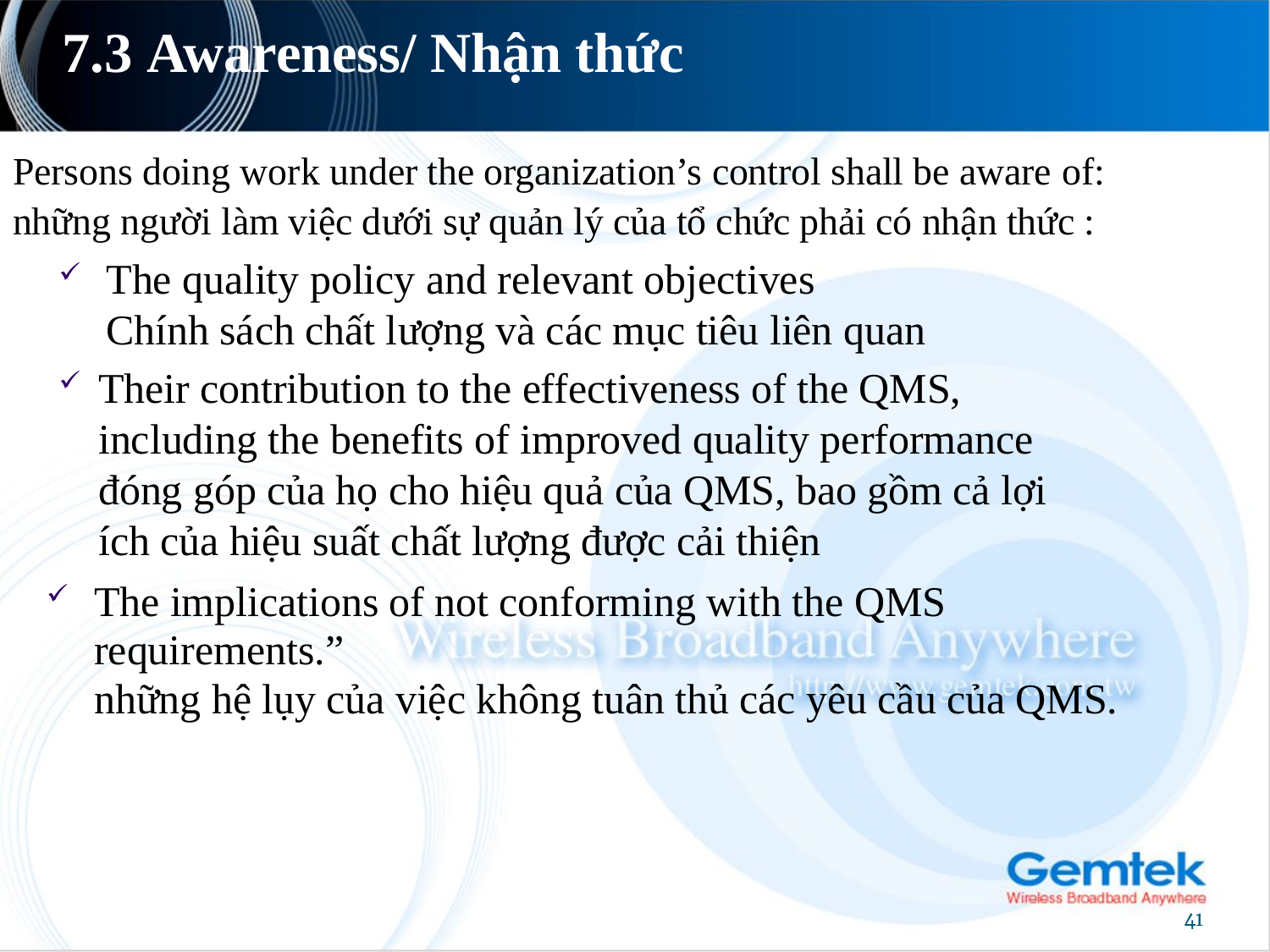

# 7.3 Awareness/ Nhận thức
Persons doing work under the organization’s control shall be aware of:
những người làm việc dưới sự quản lý của tổ chức phải có nhận thức :

The quality policy and relevant objectives
Chính sách chất lượng và các mục tiêu liên quan
Their contribution to the effectiveness of the QMS,  including the benefits of improved quality performance
đóng góp của họ cho hiệu quả của QMS, bao gồm cả lợi ích của hiệu suất chất lượng được cải thiện
The implications of not conforming with the QMS  requirements.”
những hệ lụy của việc không tuân thủ các yêu cầu của QMS.
41